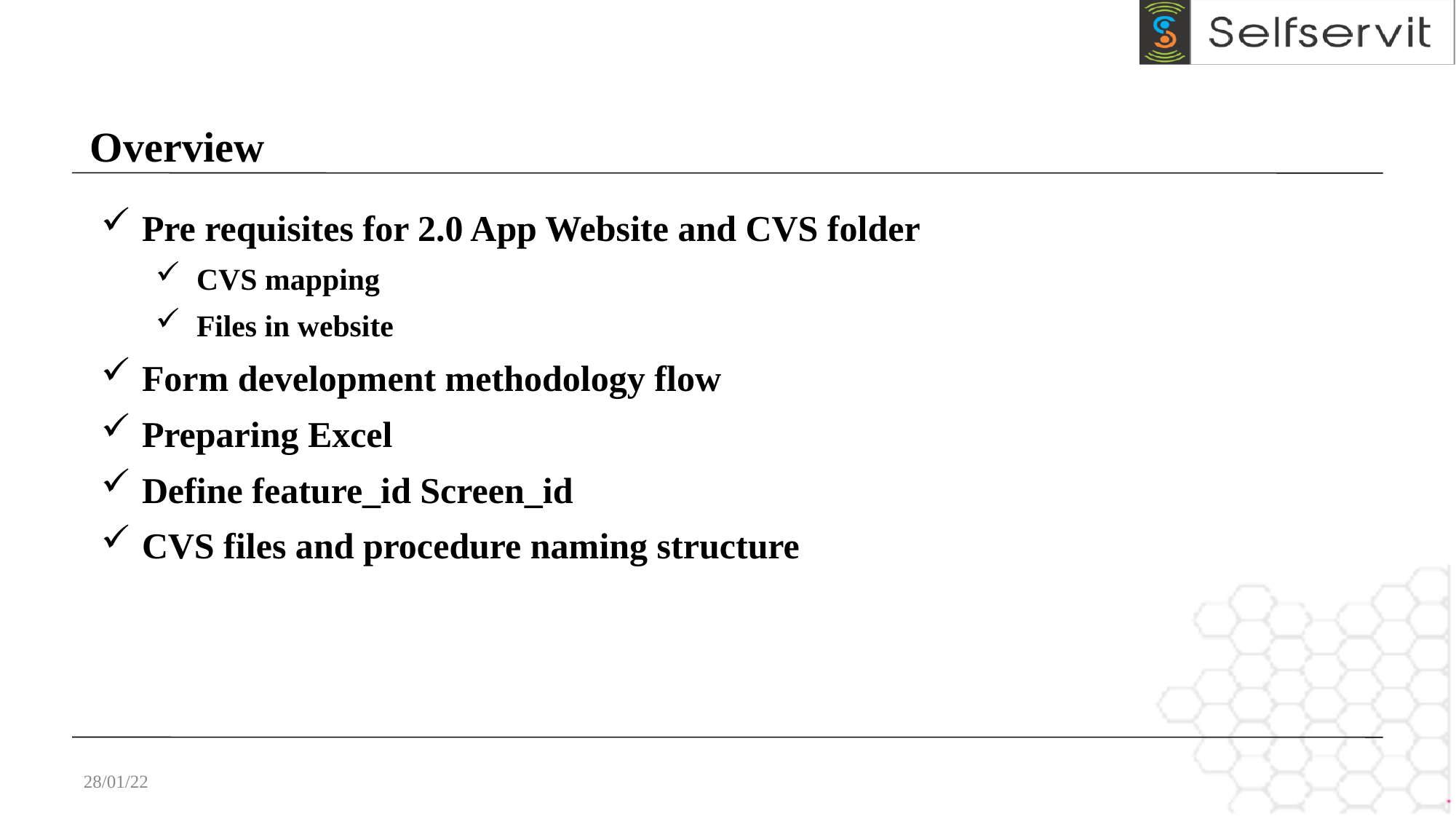

# Overview
Pre requisites for 2.0 App Website and CVS folder
CVS mapping
Files in website
Form development methodology flow
Preparing Excel
Define feature_id Screen_id
CVS files and procedure naming structure
28/01/22